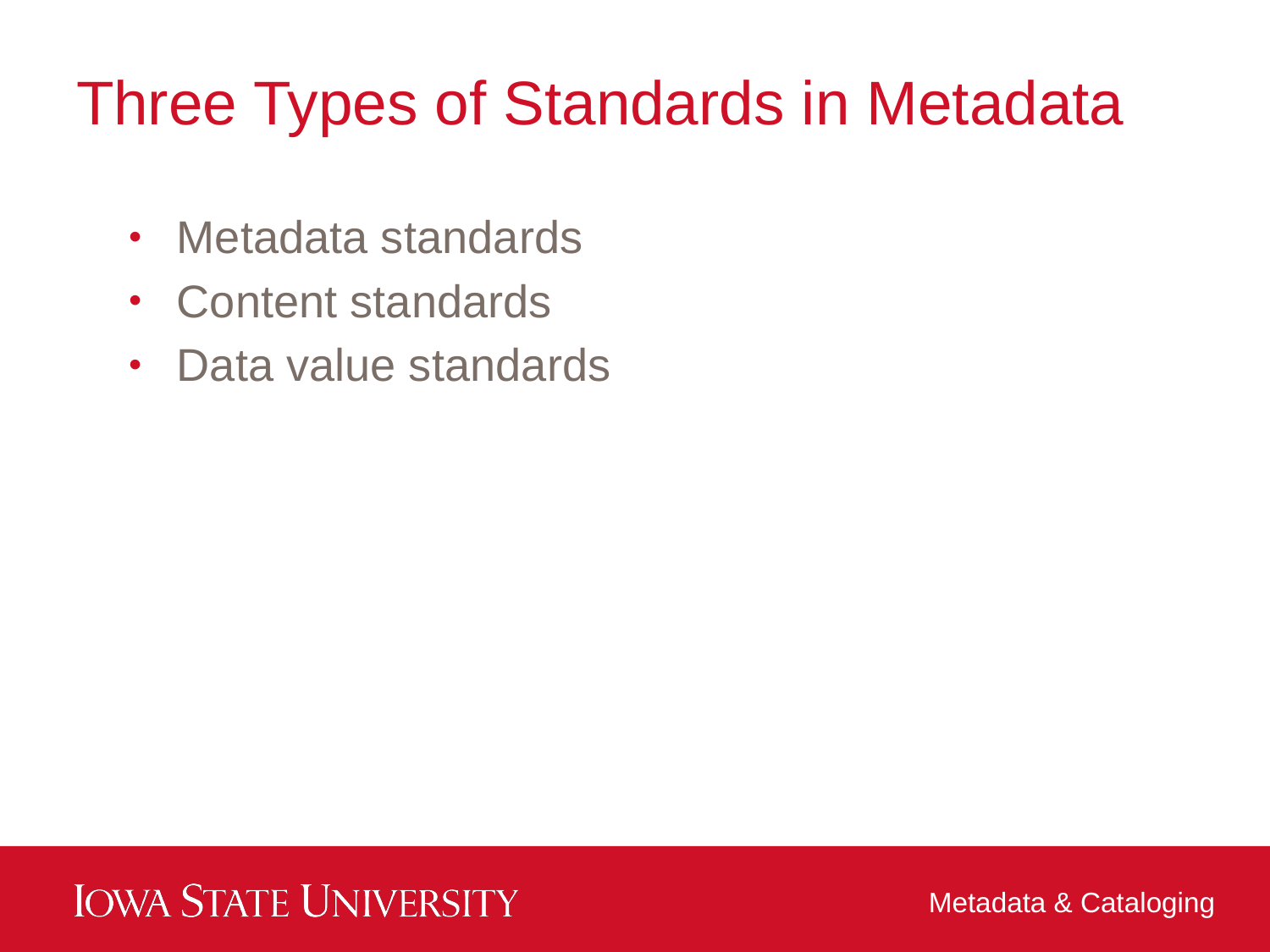

# Three Types of Standards in Metadata
Metadata standards
Content standards
Data value standards